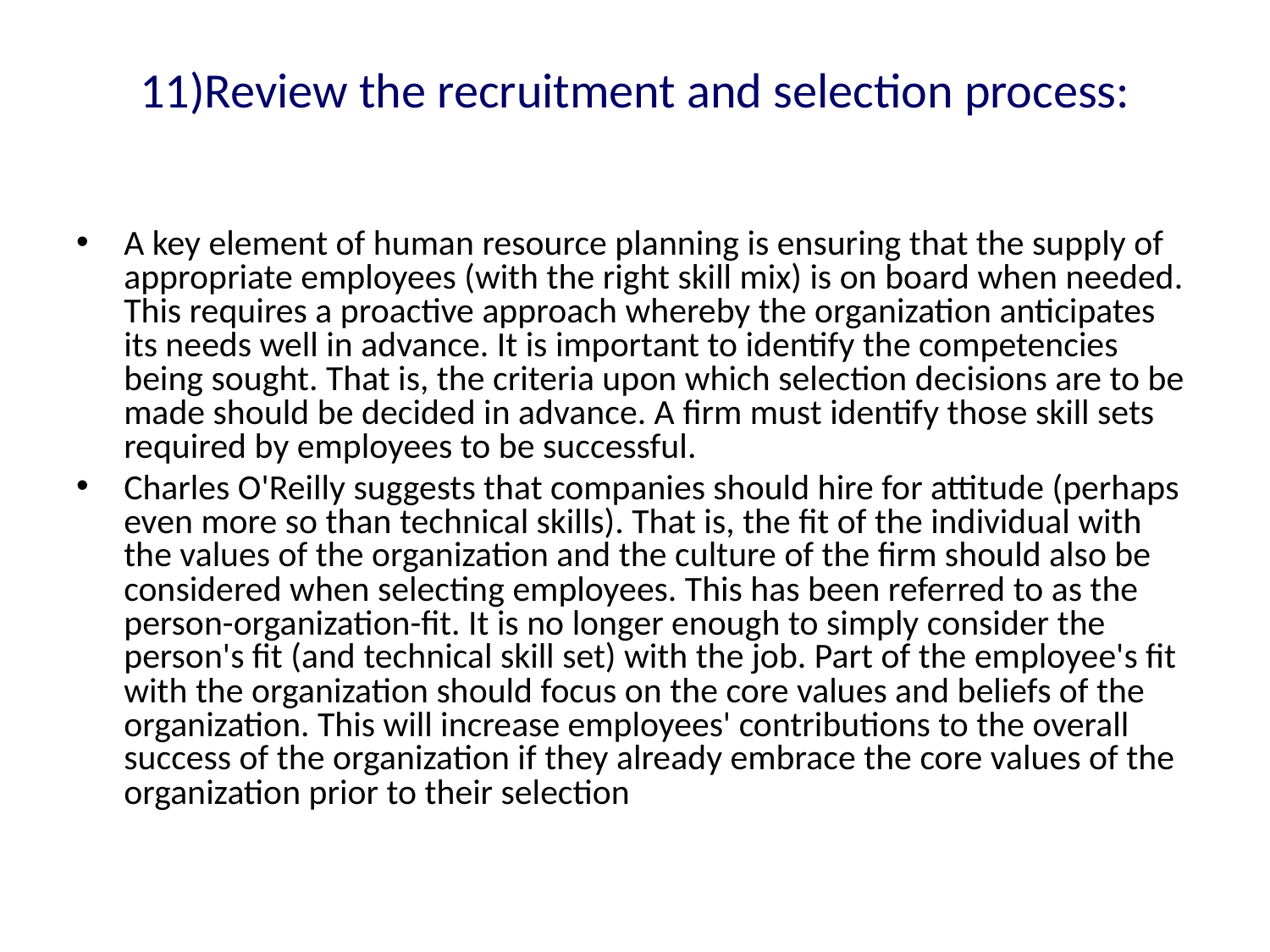

# 11)Review the recruitment and selection process:
A key element of human resource planning is ensuring that the supply of appropriate employees (with the right skill mix) is on board when needed. This requires a proactive approach whereby the organization anticipates its needs well in advance. It is important to identify the competencies being sought. That is, the criteria upon which selection decisions are to be made should be decided in advance. A firm must identify those skill sets required by employees to be successful.
Charles O'Reilly suggests that companies should hire for attitude (perhaps even more so than technical skills). That is, the fit of the individual with the values of the organization and the culture of the firm should also be considered when selecting employees. This has been referred to as the person-organization-fit. It is no longer enough to simply consider the person's fit (and technical skill set) with the job. Part of the employee's fit with the organization should focus on the core values and beliefs of the organization. This will increase employees' contributions to the overall success of the organization if they already embrace the core values of the organization prior to their selection